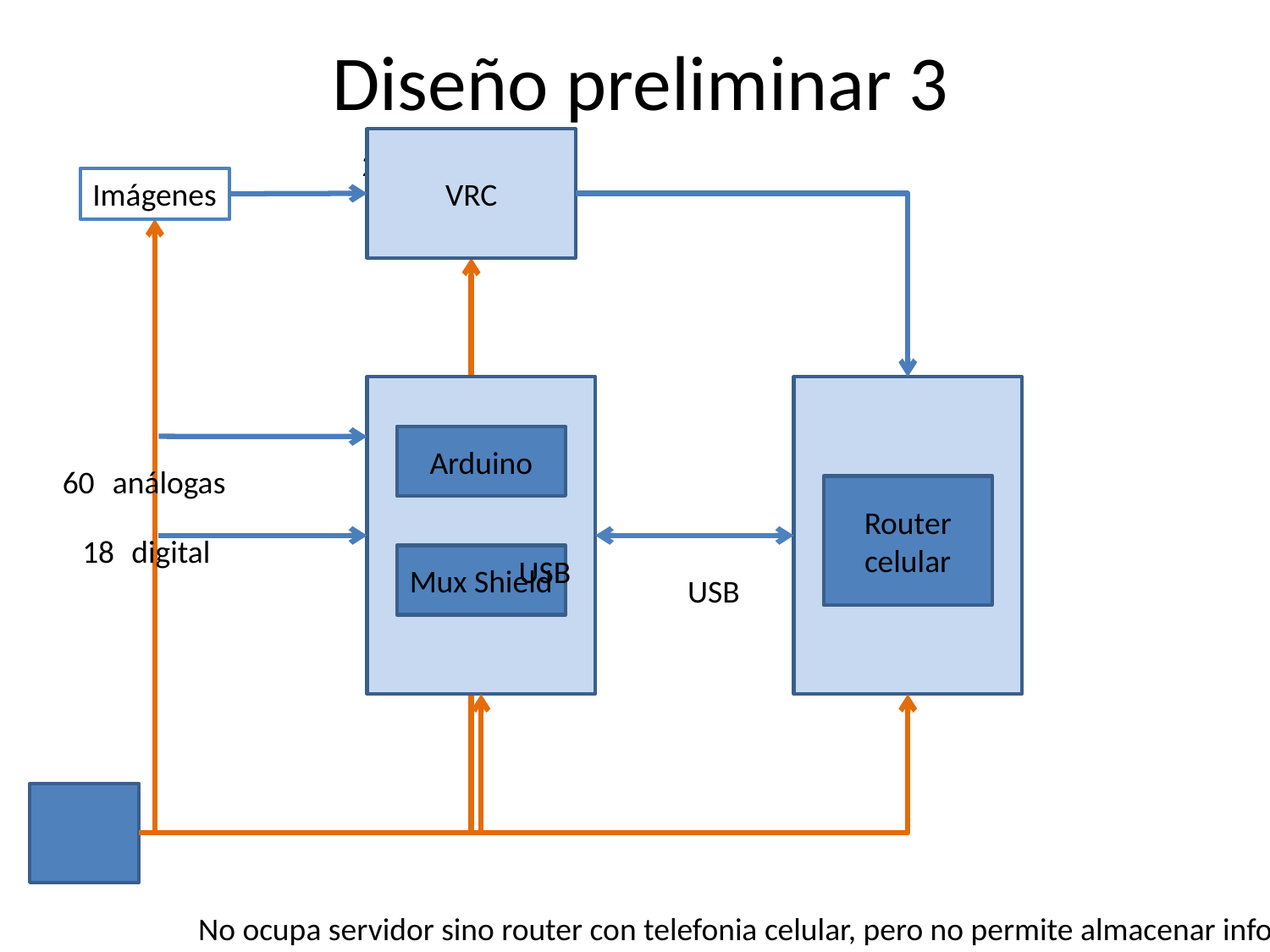

# Diseño preliminar 3
VRC
2
Imágenes

Arduino
60
análogas
Router celular
18
digital
Mux Shield
USB
USB

No ocupa servidor sino router con telefonia celular, pero no permite almacenar informacion,
Y hacele mejoras en un futuro.